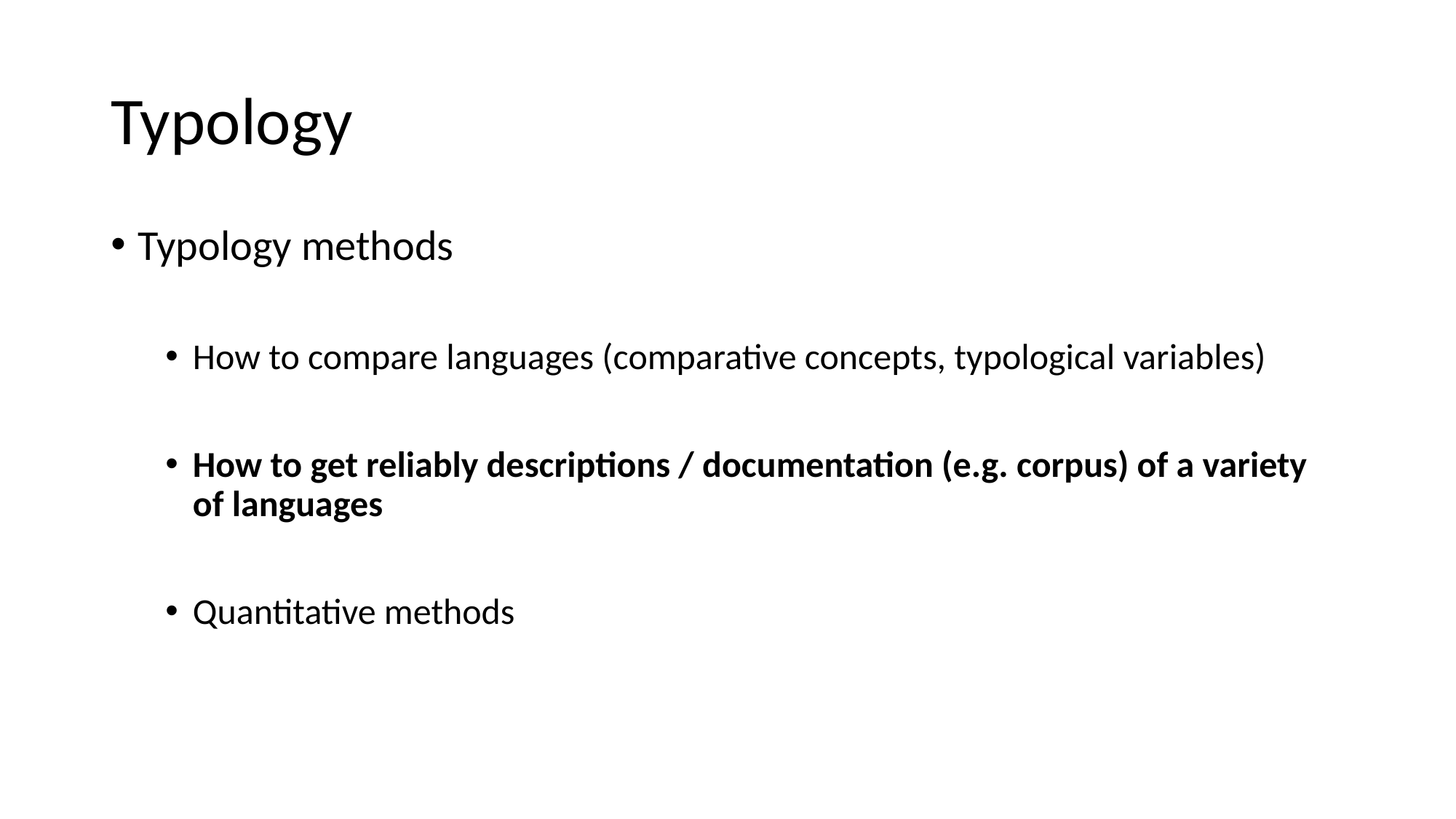

# Typology
Typology methods

How to compare languages (comparative concepts, typological variables)

How to get reliably descriptions / documentation (e.g. corpus) of a variety of languages

Quantitative methods